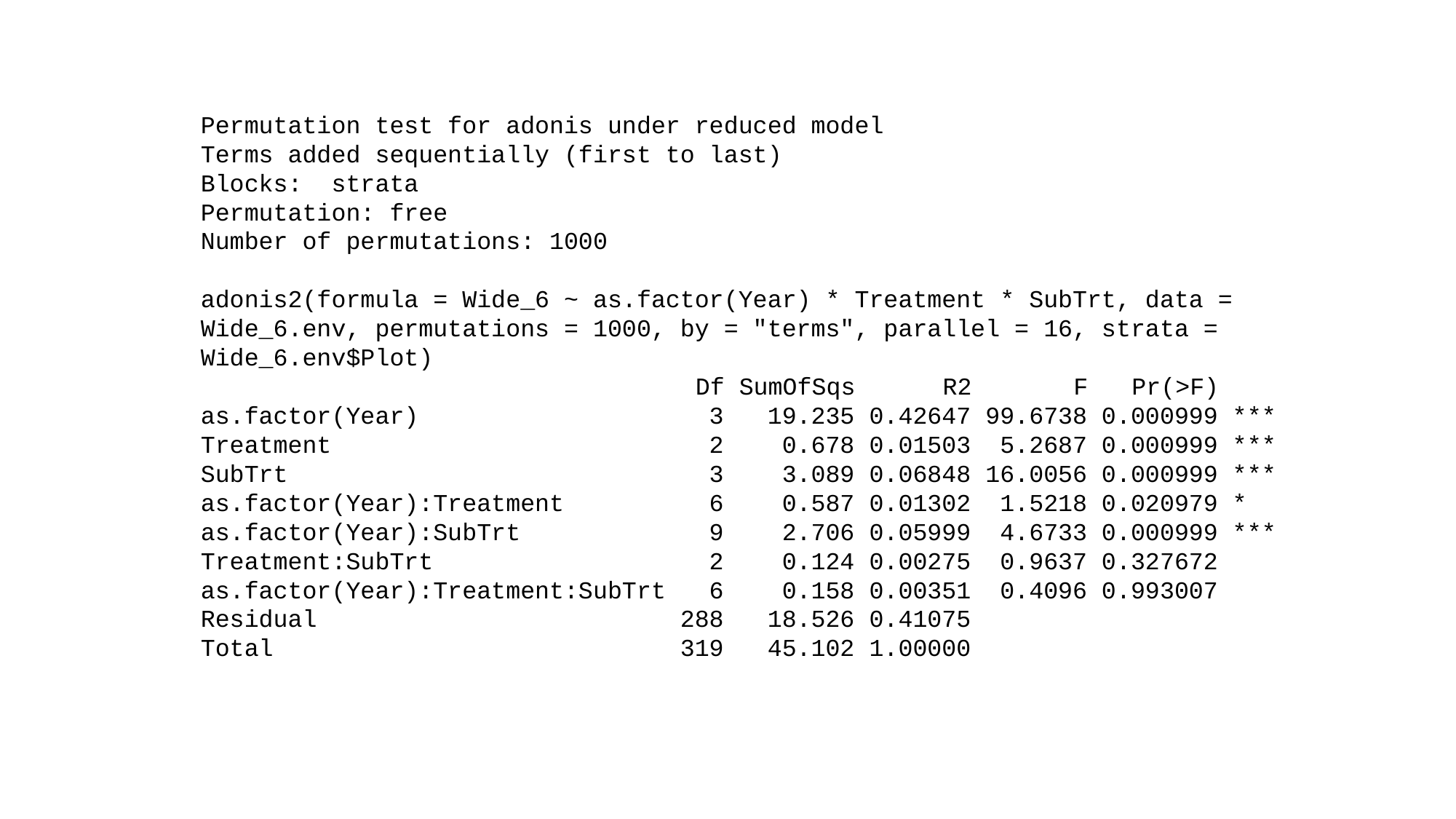

Permutation test for adonis under reduced model
Terms added sequentially (first to last)
Blocks:  strata
Permutation: free
Number of permutations: 1000

adonis2(formula = Wide_6 ~ as.factor(Year) * Treatment * SubTrt, data = Wide_6.env, permutations = 1000, by = "terms", parallel = 16, strata = Wide_6.env$Plot)
                                  Df SumOfSqs      R2       F   Pr(>F)
as.factor(Year)                    3   19.235 0.42647 99.6738 0.000999 ***
Treatment                          2    0.678 0.01503  5.2687 0.000999 ***
SubTrt                             3    3.089 0.06848 16.0056 0.000999 ***
as.factor(Year):Treatment          6    0.587 0.01302  1.5218 0.020979 *
as.factor(Year):SubTrt             9    2.706 0.05999  4.6733 0.000999 ***
Treatment:SubTrt                   2    0.124 0.00275  0.9637 0.327672
as.factor(Year):Treatment:SubTrt   6    0.158 0.00351  0.4096 0.993007
Residual                         288   18.526 0.41075
Total                            319   45.102 1.00000